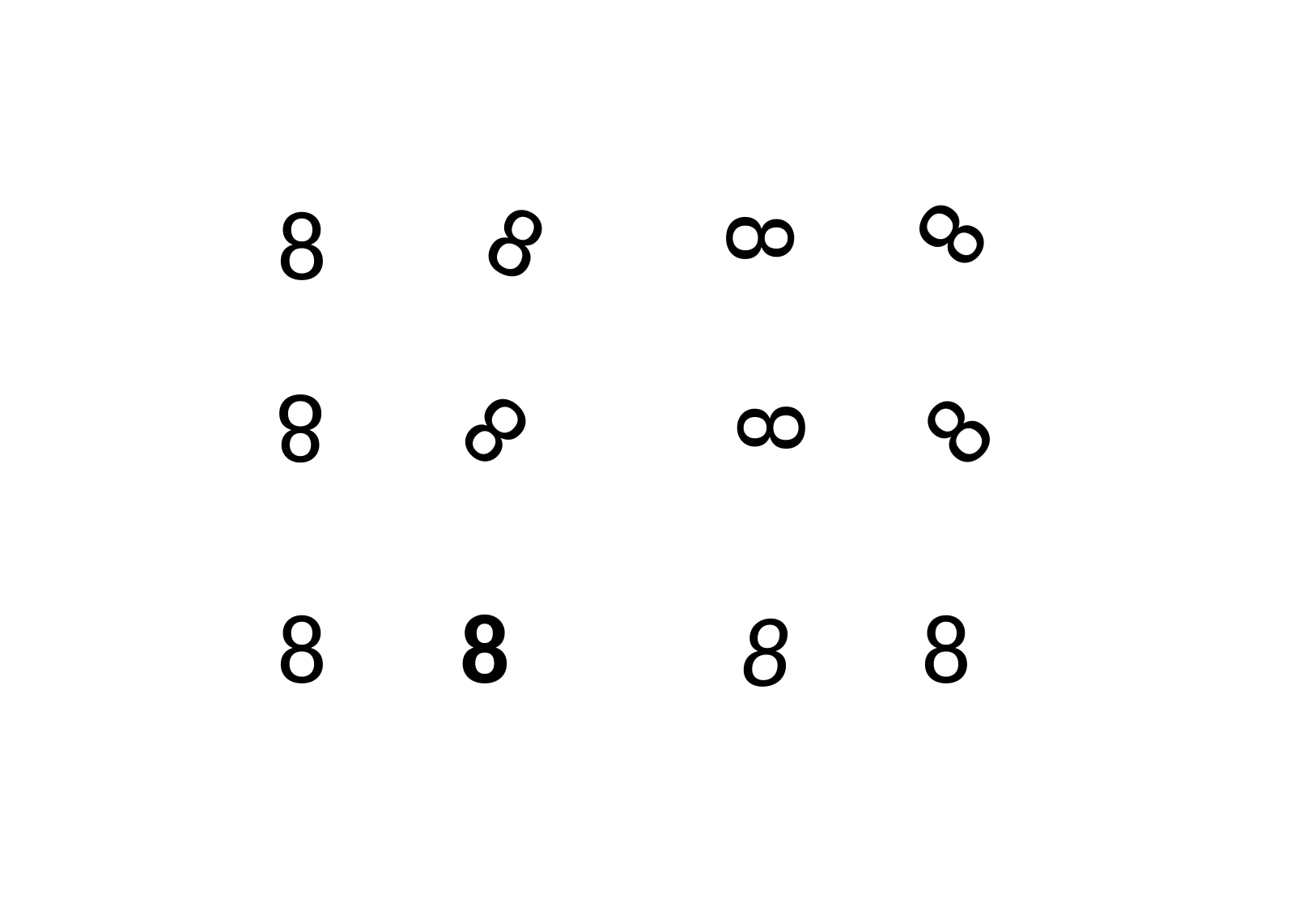

8
8
8
8
8
8
8
8
8
8
8
8